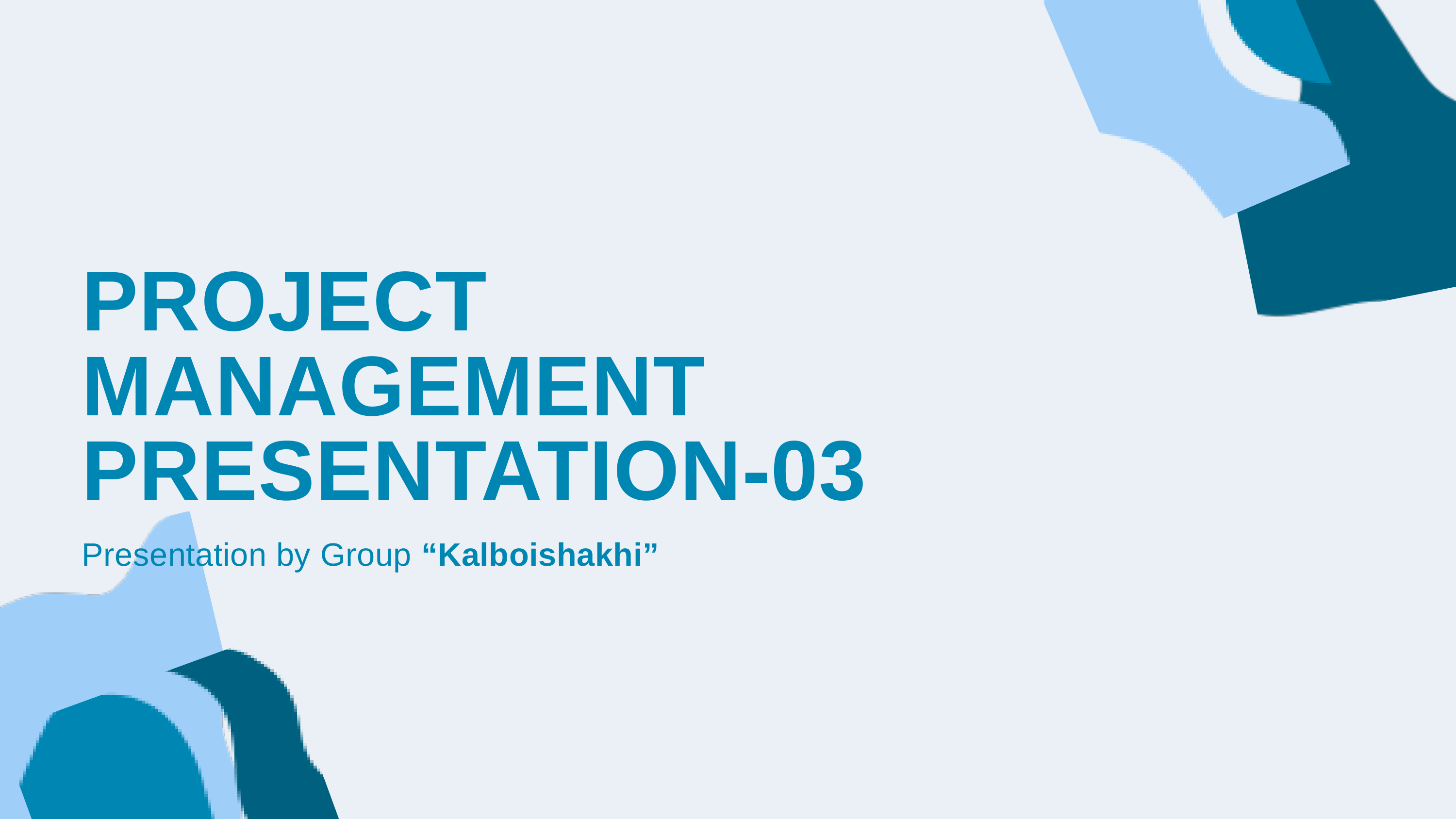

PROJECT MANAGEMENT PRESENTATION-03
Presentation by Group “Kalboishakhi”